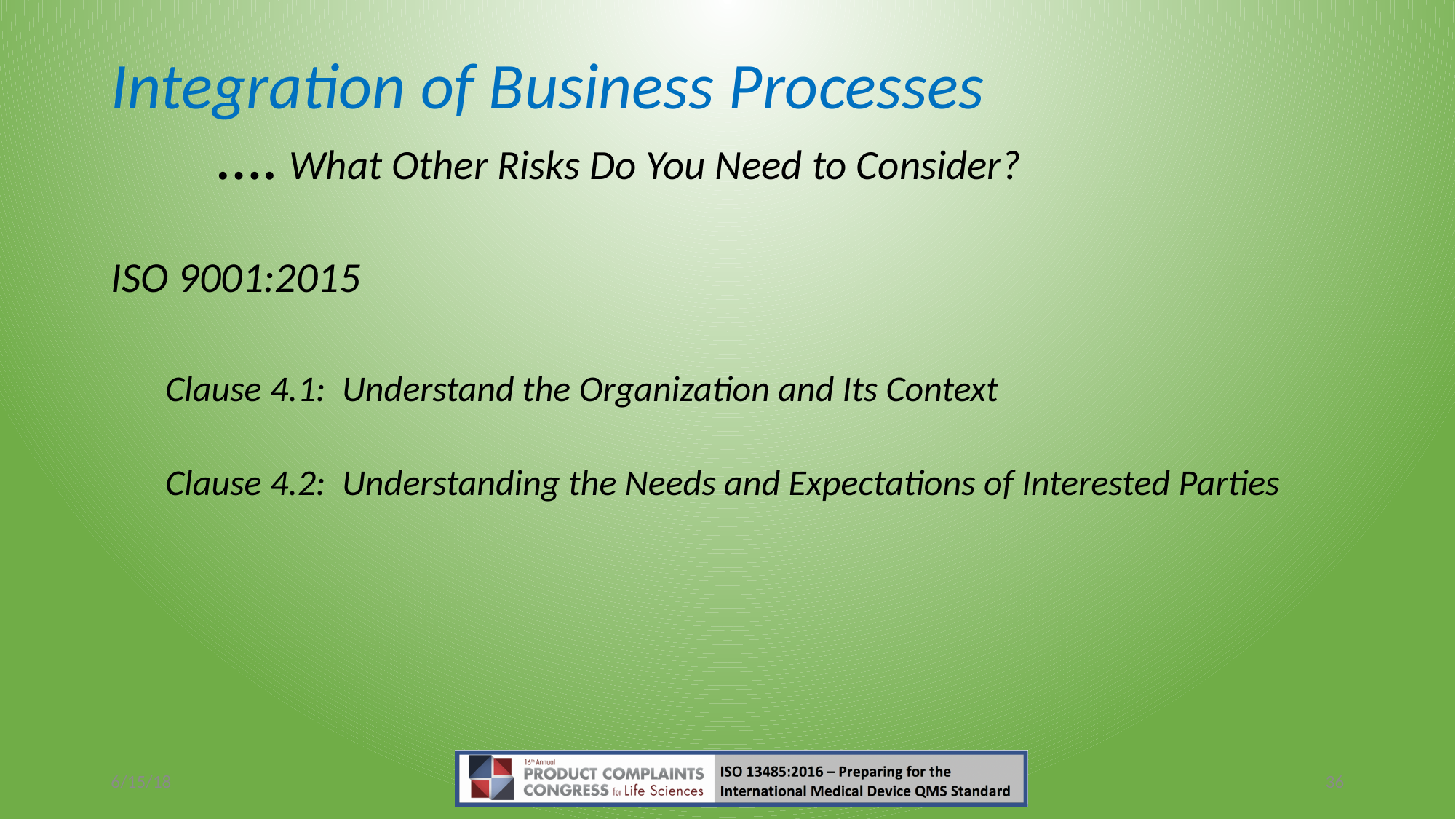

# Integration of Business Processes …. What Other Risks Do You Need to Consider?
ISO 9001:2015

Clause 4.1:  Understand the Organization and Its Context

Clause 4.2:  Understanding the Needs and Expectations of Interested Parties

6/15/18

36